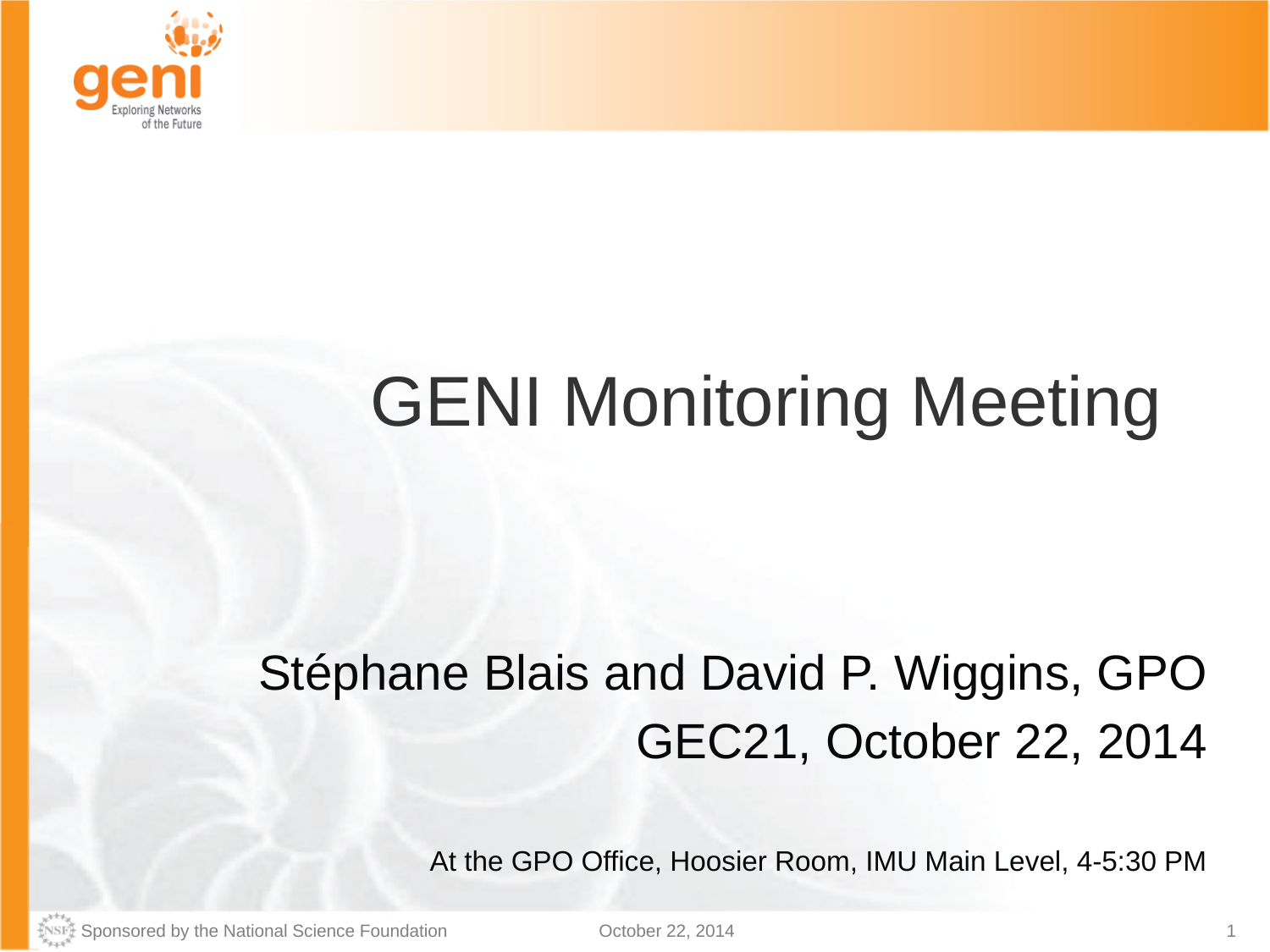

# GENI Monitoring Meeting

Stéphane Blais and David P. Wiggins, GPO
GEC21, October 22, 2014

At the GPO Office, Hoosier Room, IMU Main Level, 4-5:30 PM